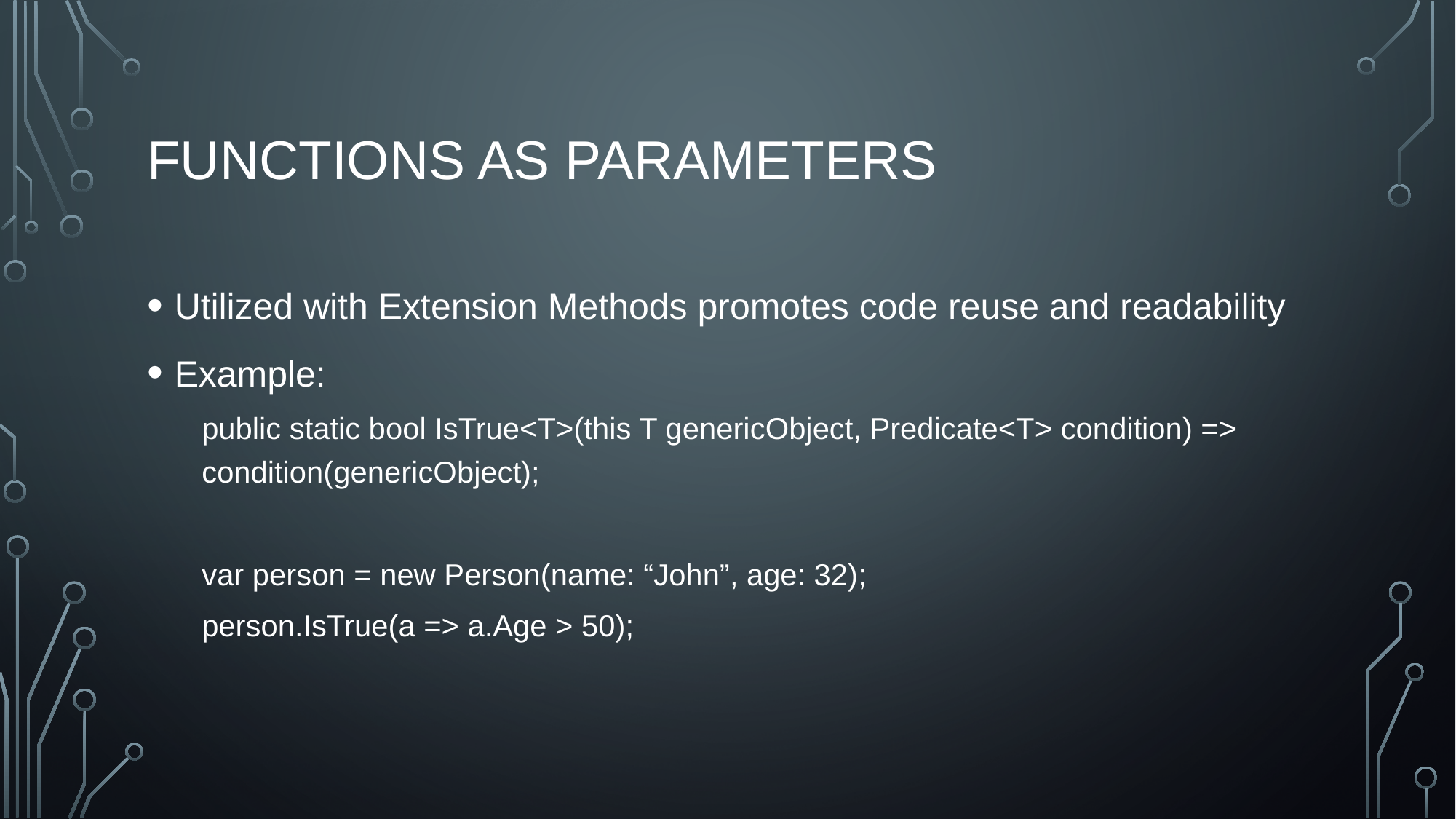

# Functions as parameters
Utilized with Extension Methods promotes code reuse and readability
Example:
public static bool IsTrue<T>(this T genericObject, Predicate<T> condition) => condition(genericObject);

var person = new Person(name: “John”, age: 32);
person.IsTrue(a => a.Age > 50);